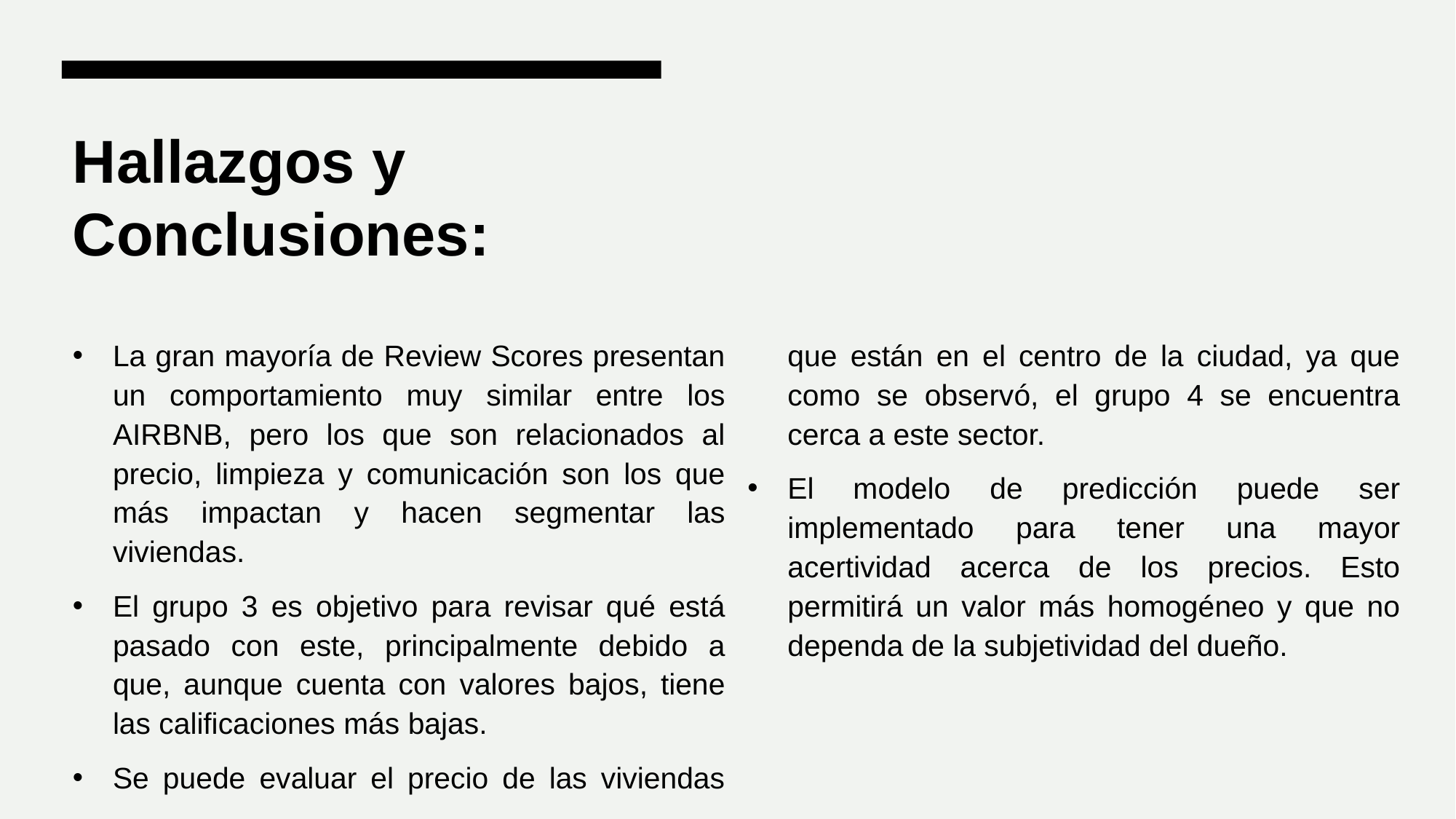

# Hallazgos y Conclusiones:
La gran mayoría de Review Scores presentan un comportamiento muy similar entre los AIRBNB, pero los que son relacionados al precio, limpieza y comunicación son los que más impactan y hacen segmentar las viviendas.
El grupo 3 es objetivo para revisar qué está pasado con este, principalmente debido a que, aunque cuenta con valores bajos, tiene las calificaciones más bajas.
Se puede evaluar el precio de las viviendas que están en el centro de la ciudad, ya que como se observó, el grupo 4 se encuentra cerca a este sector.
El modelo de predicción puede ser implementado para tener una mayor acertividad acerca de los precios. Esto permitirá un valor más homogéneo y que no dependa de la subjetividad del dueño.